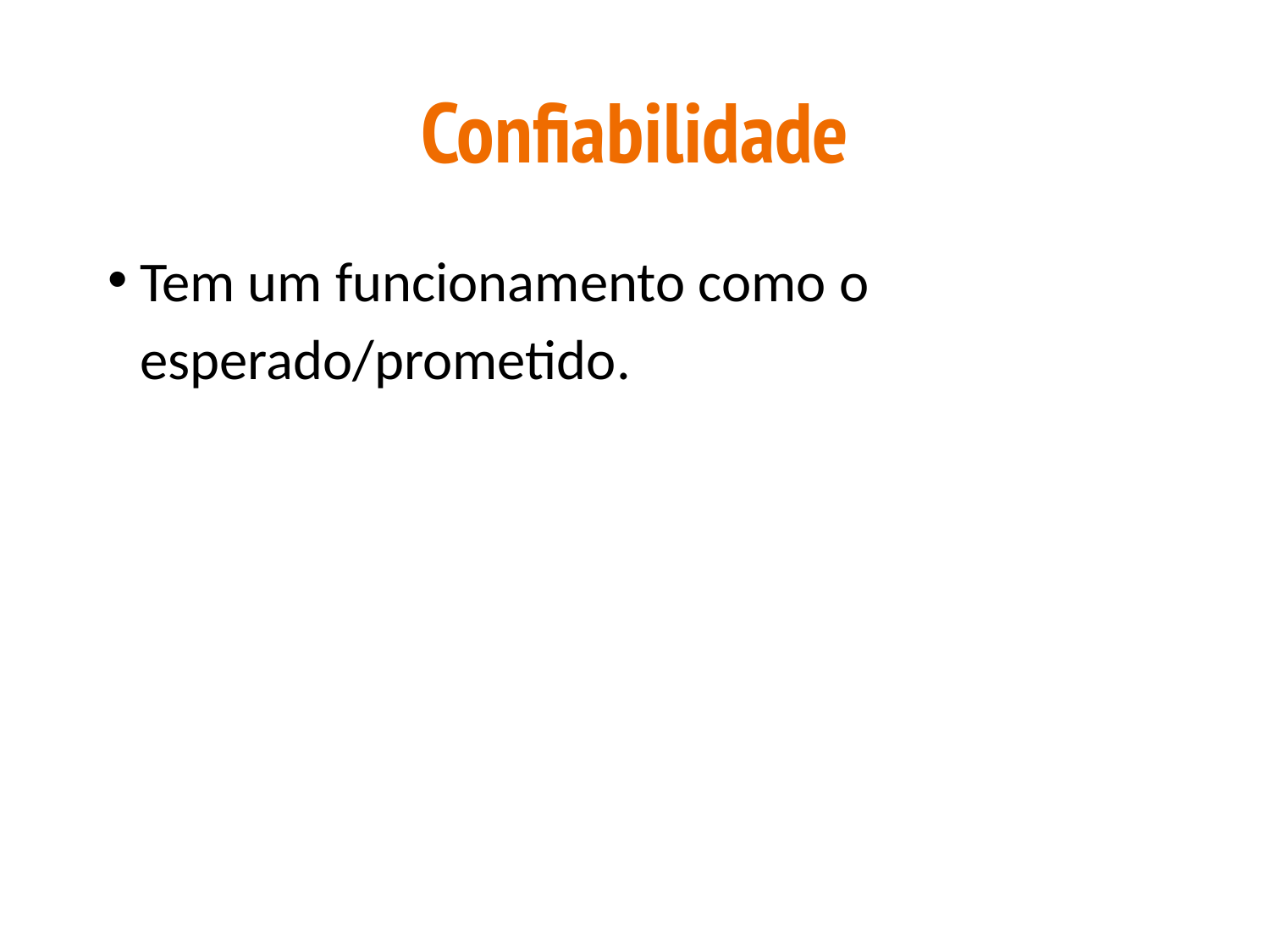

# Confiabilidade

Tem um funcionamento como o esperado/prometido.